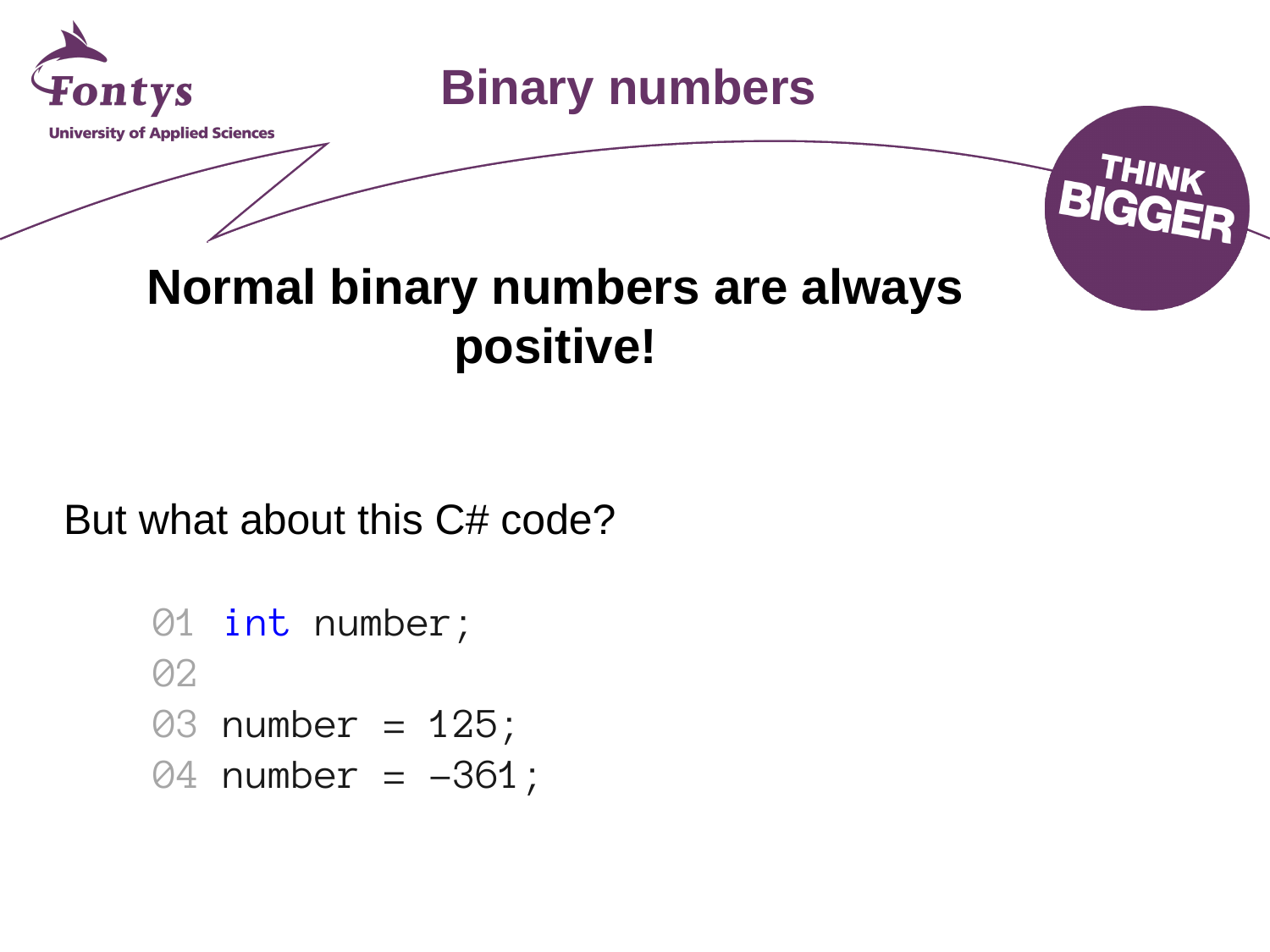

# Binary numbers
Normal binary numbers are always positive!

But what about this C# code?

01 int number;
02
03 number = 125;
04 number = -361;